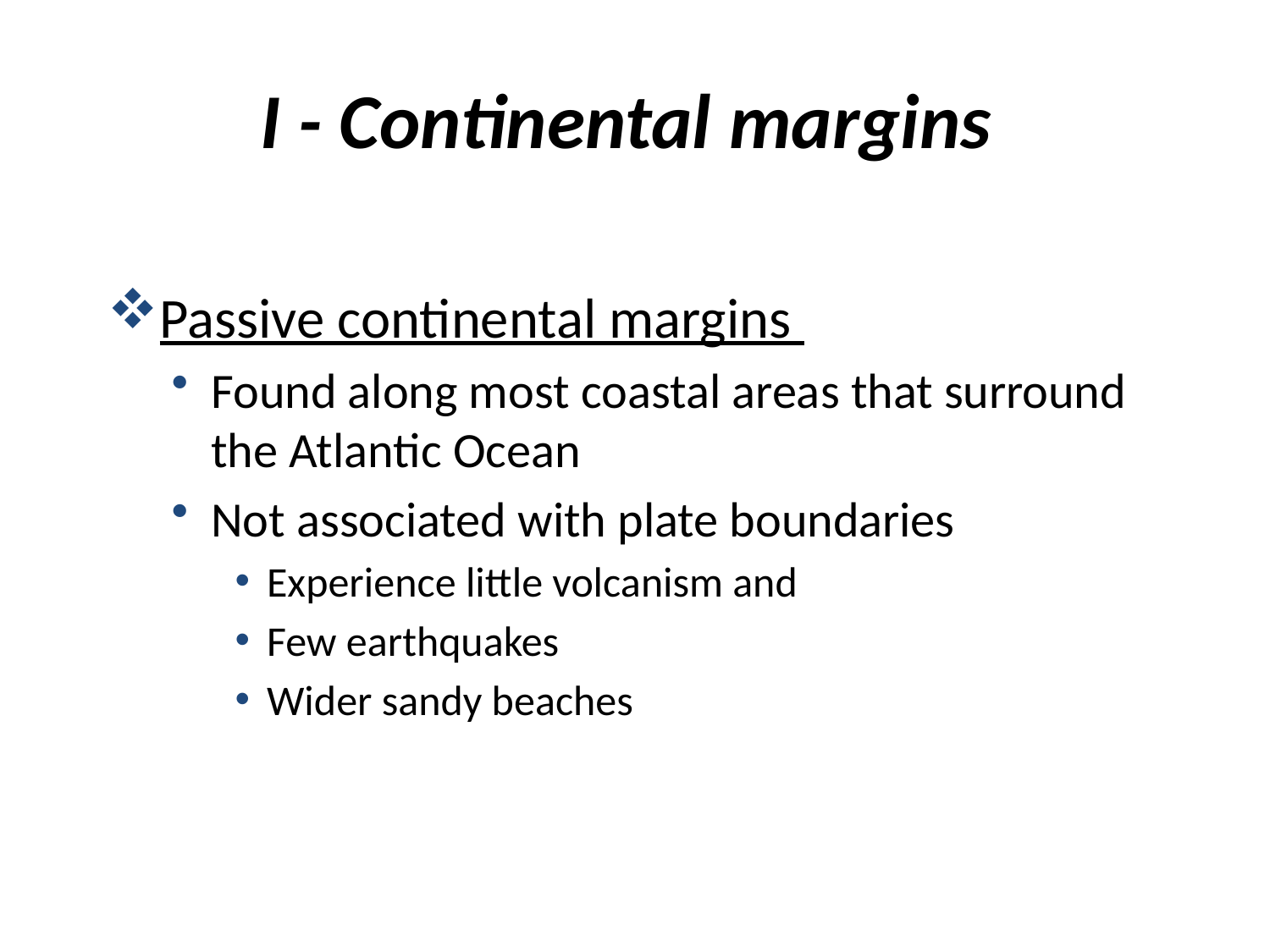

# I - Continental margins
Passive continental margins
Found along most coastal areas that surround the Atlantic Ocean
Not associated with plate boundaries
Experience little volcanism and
Few earthquakes
Wider sandy beaches